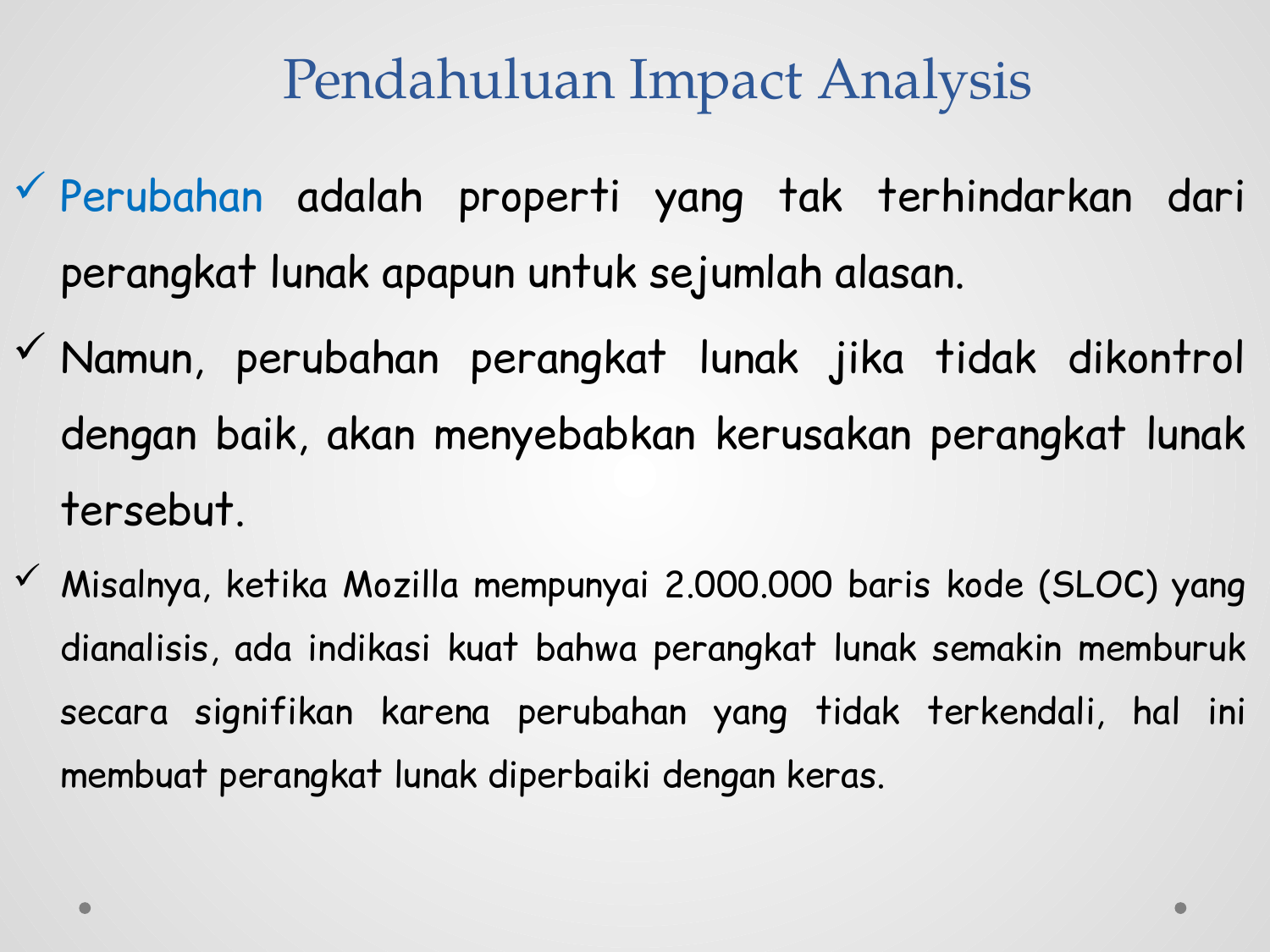

# Pendahuluan Impact Analysis
Perubahan adalah properti yang tak terhindarkan dari perangkat lunak apapun untuk sejumlah alasan.
Namun, perubahan perangkat lunak jika tidak dikontrol dengan baik, akan menyebabkan kerusakan perangkat lunak tersebut.
Misalnya, ketika Mozilla mempunyai 2.000.000 baris kode (SLOC) yang dianalisis, ada indikasi kuat bahwa perangkat lunak semakin memburuk secara signifikan karena perubahan yang tidak terkendali, hal ini membuat perangkat lunak diperbaiki dengan keras.